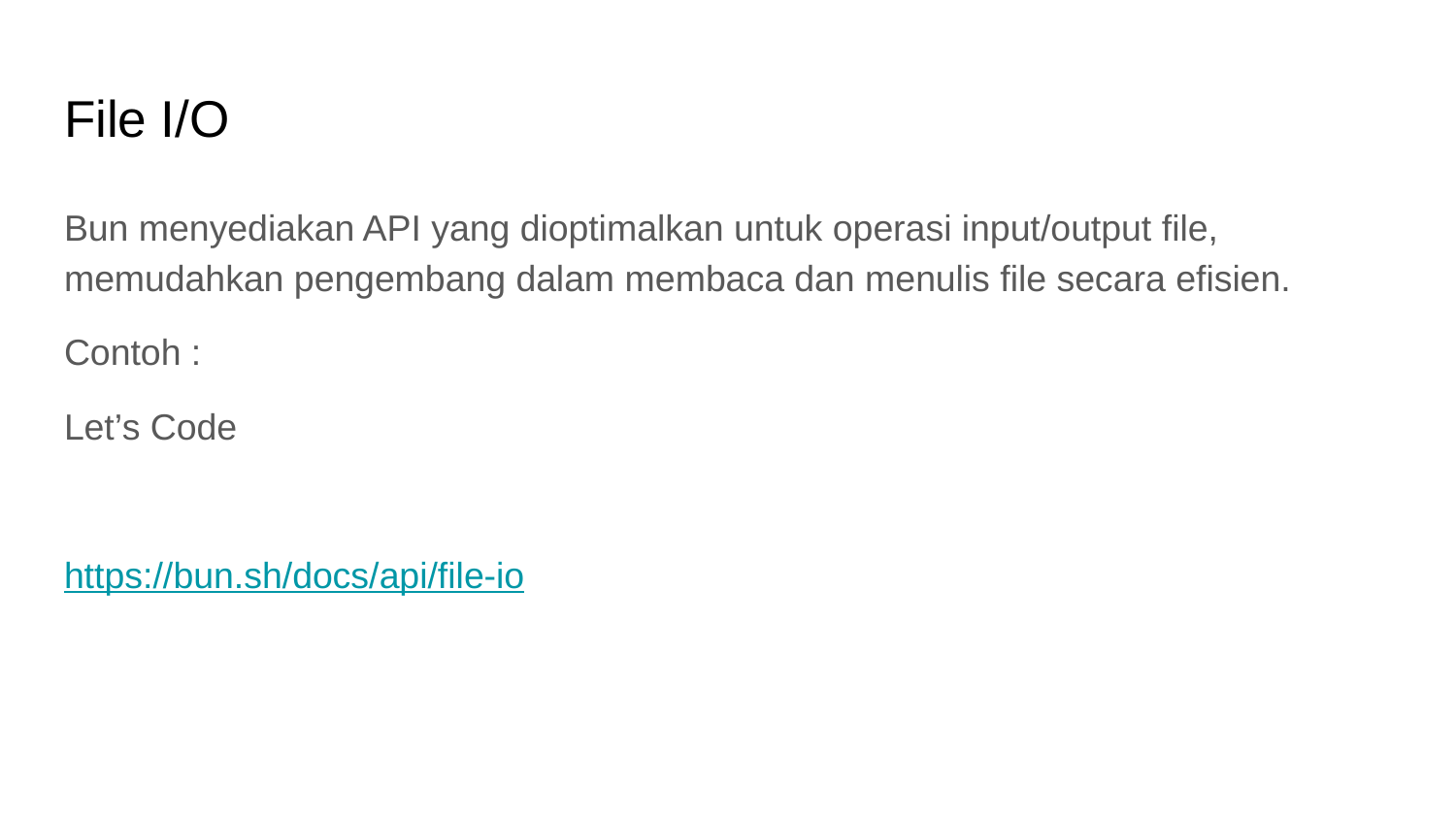

# File I/O
Bun menyediakan API yang dioptimalkan untuk operasi input/output file, memudahkan pengembang dalam membaca dan menulis file secara efisien.
Contoh :
Let’s Code

https://bun.sh/docs/api/file-io